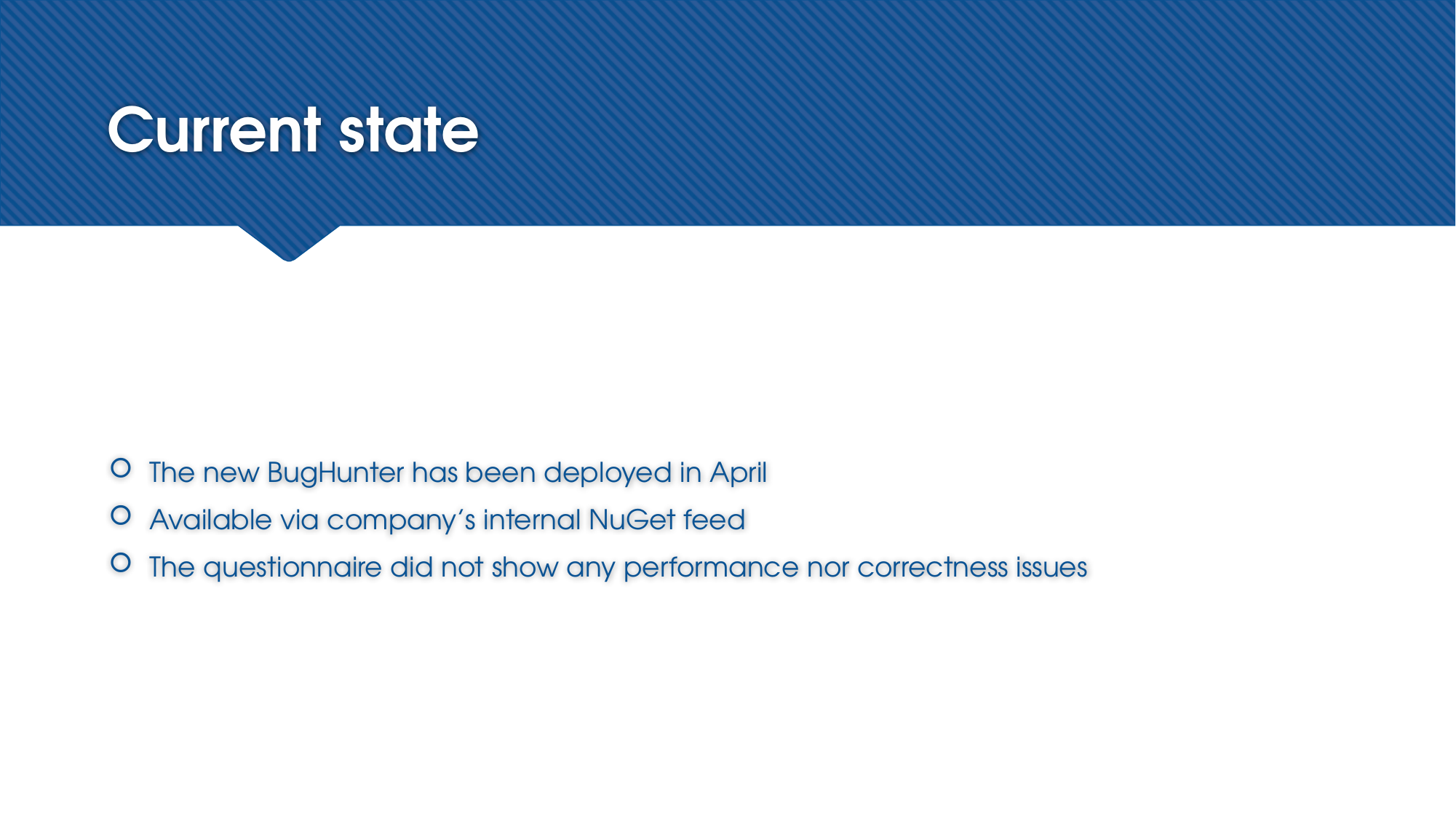

# Current state
The new BugHunter has been deployed in April
Available via company’s internal NuGet feed
The questionnaire did not show any performance nor correctness issues